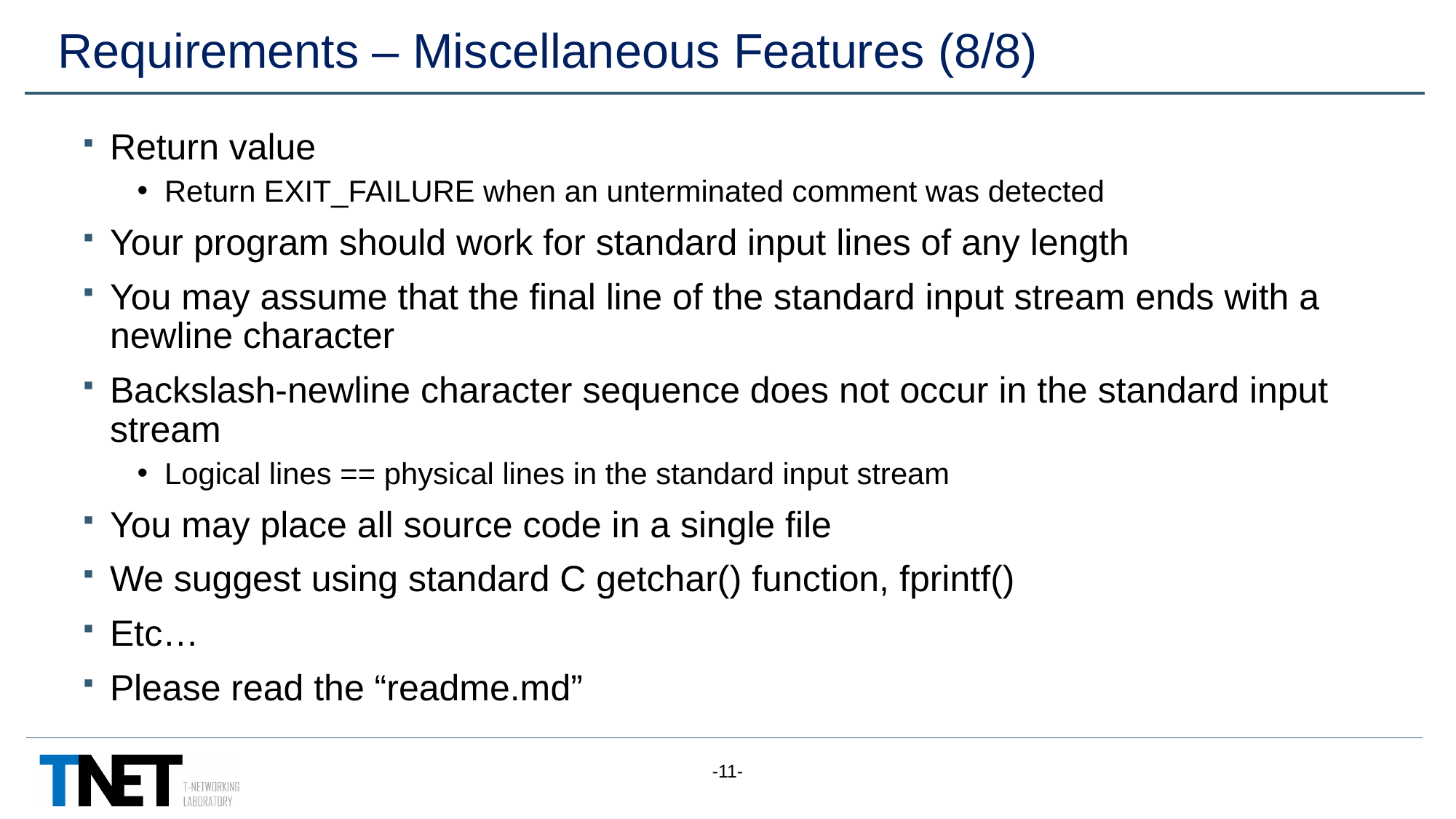

# Requirements – Miscellaneous Features (8/8)
Return value
Return EXIT_FAILURE when an unterminated comment was detected
Your program should work for standard input lines of any length
You may assume that the final line of the standard input stream ends with a newline character
Backslash-newline character sequence does not occur in the standard input stream
Logical lines == physical lines in the standard input stream
You may place all source code in a single file
We suggest using standard C getchar() function, fprintf()
Etc…
Please read the “readme.md”
-11-